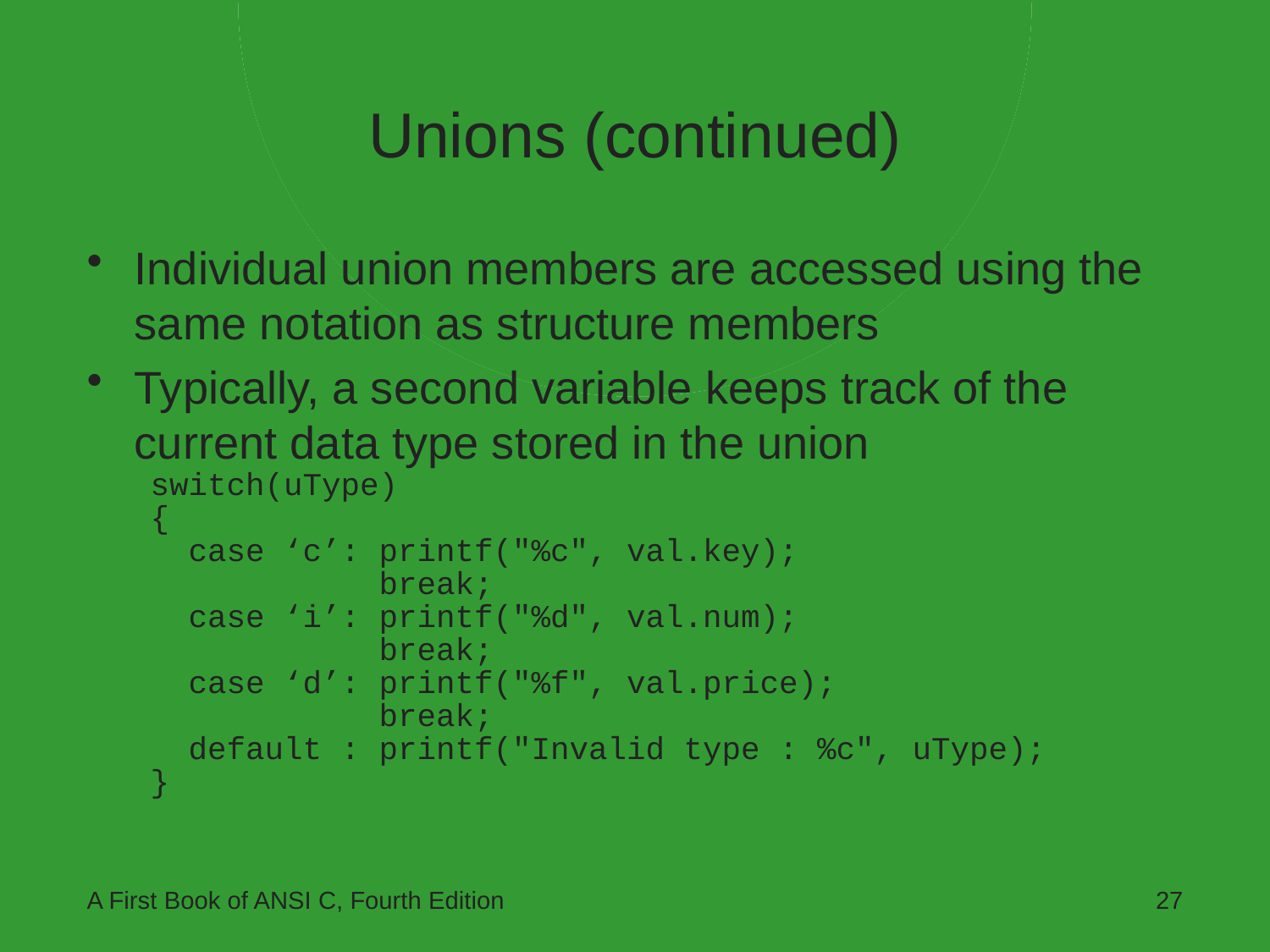

# Unions (continued)
Individual union members are accessed using the same notation as structure members
Typically, a second variable keeps track of the current data type stored in the union
switch(uType)
{
  case ‘c’: printf("%c", val.key);
            break;
  case ‘i’: printf("%d", val.num);
            break;
  case ‘d’: printf("%f", val.price);
            break;
  default : printf("Invalid type : %c", uType);
}
A First Book of ANSI C, Fourth Edition
27